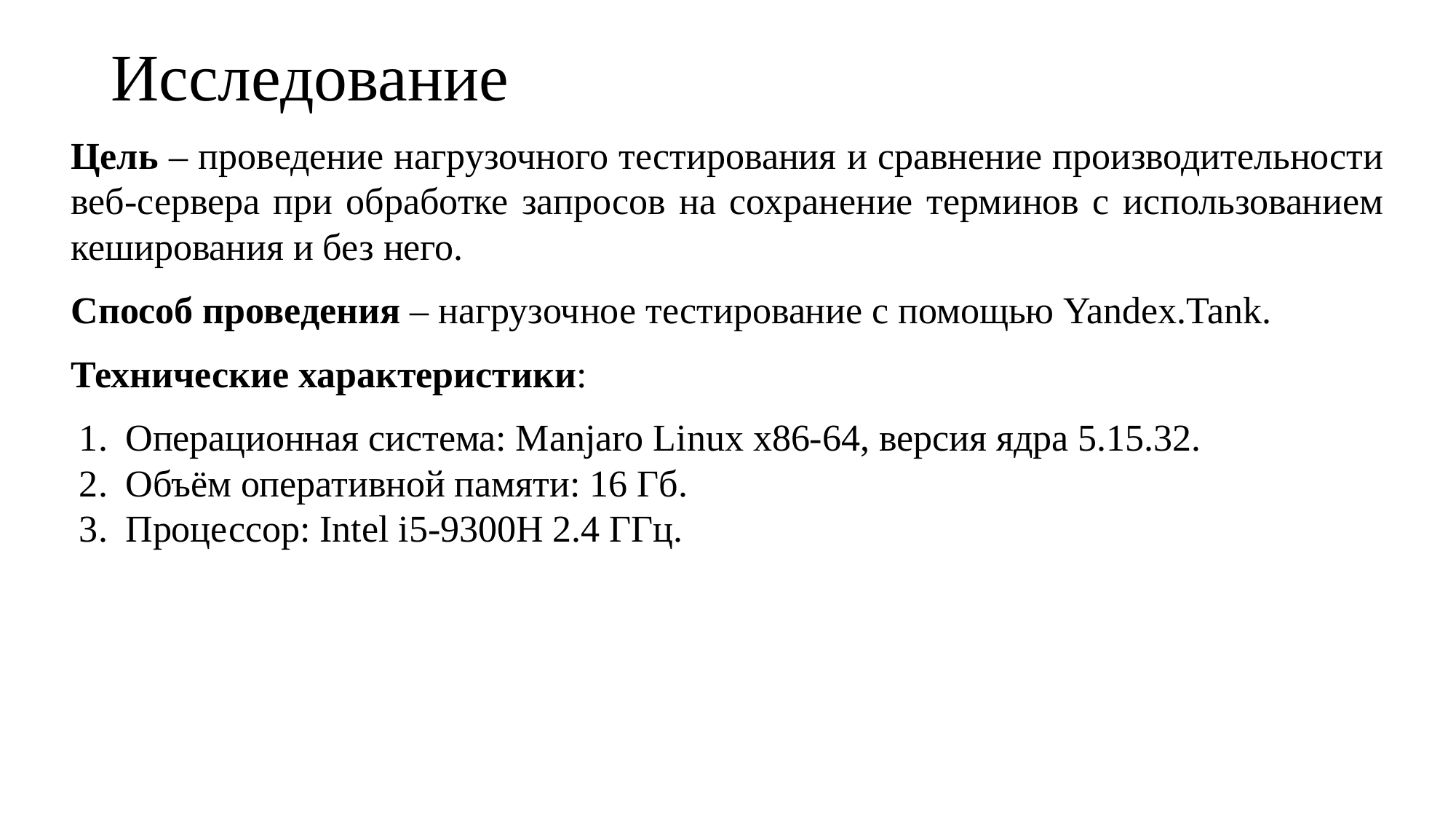

# Исследование
Цель – проведение нагрузочного тестирования и сравнение производительности веб-сервера при обработке запросов на сохранение терминов с использованием кеширования и без него.
Способ проведения – нагрузочное тестирование с помощью Yandex.Tank.
Технические характеристики:
Операционная система: Manjaro Linux x86-64, версия ядра 5.15.32.
Объём оперативной памяти: 16 Гб.
Процессор: Intel i5-9300H 2.4 ГГц.